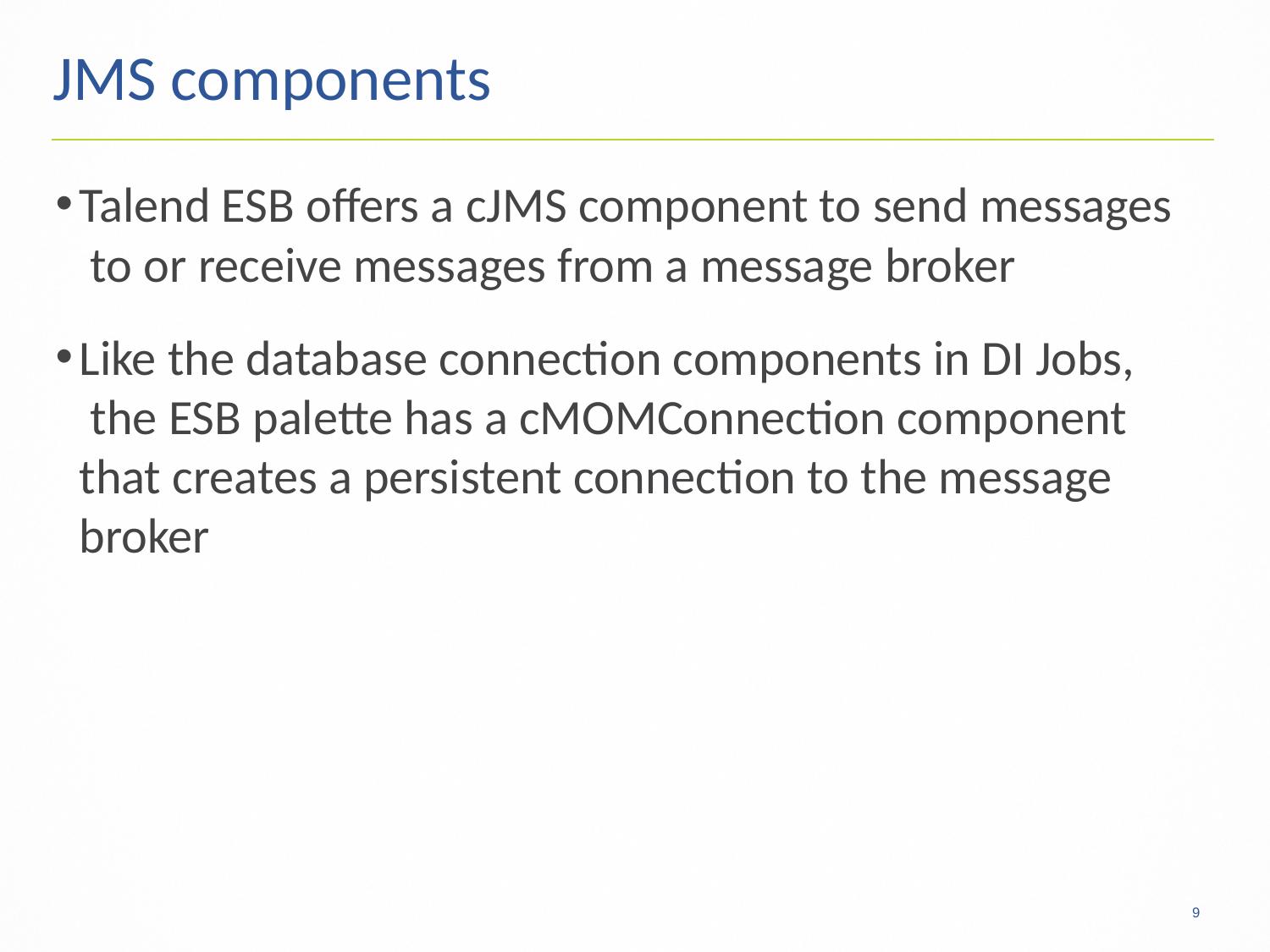

# JMS components

Talend ESB offers a cJMS component to send messages  to or receive messages from a message broker
Like the database connection components in DI Jobs,  the ESB palette has a cMOMConnection component  that creates a persistent connection to the message  broker
9